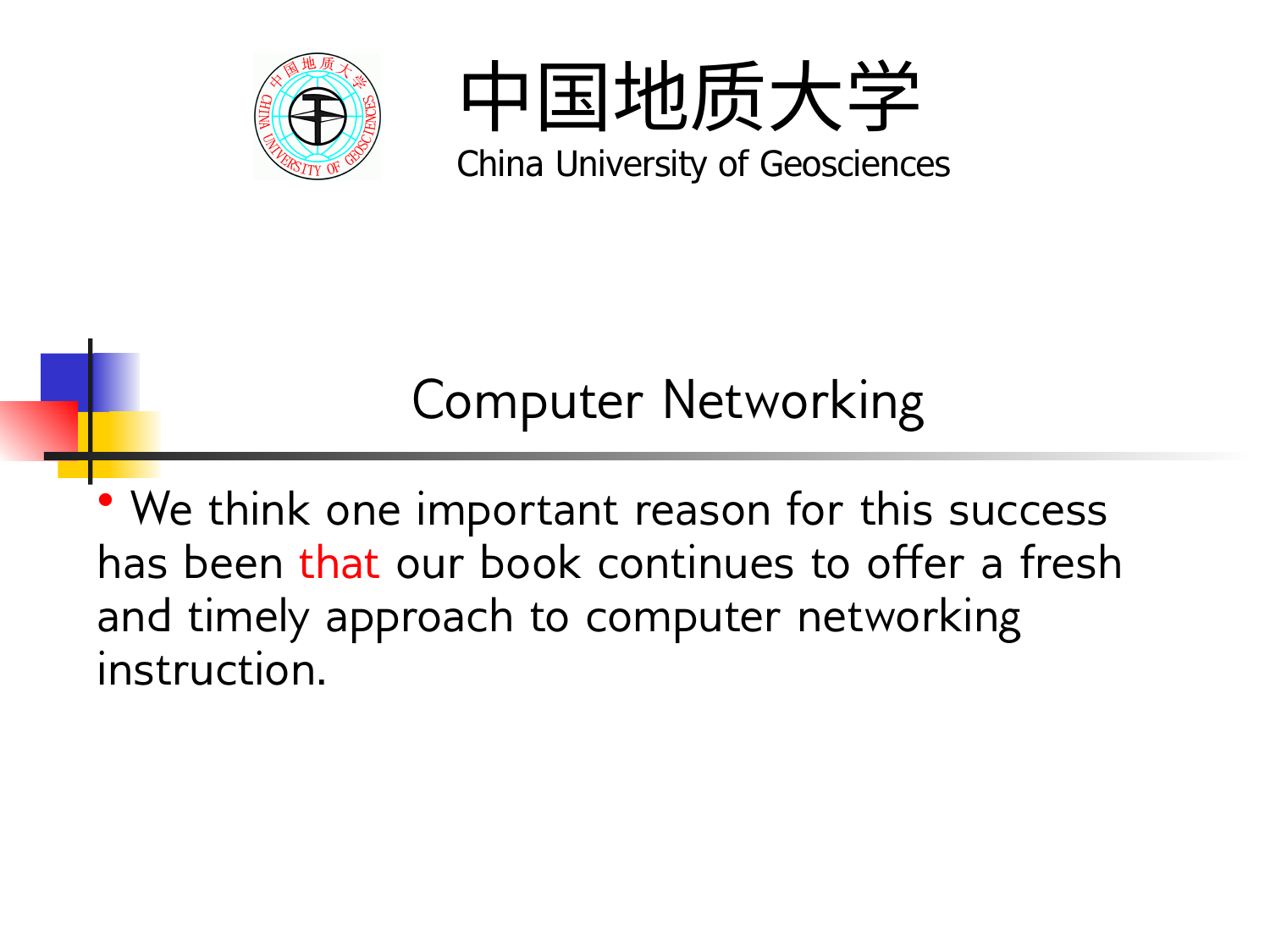

# Computer Networking
 We think one important reason for this success has been that our book continues to offer a fresh and timely approach to computer networking instruction.